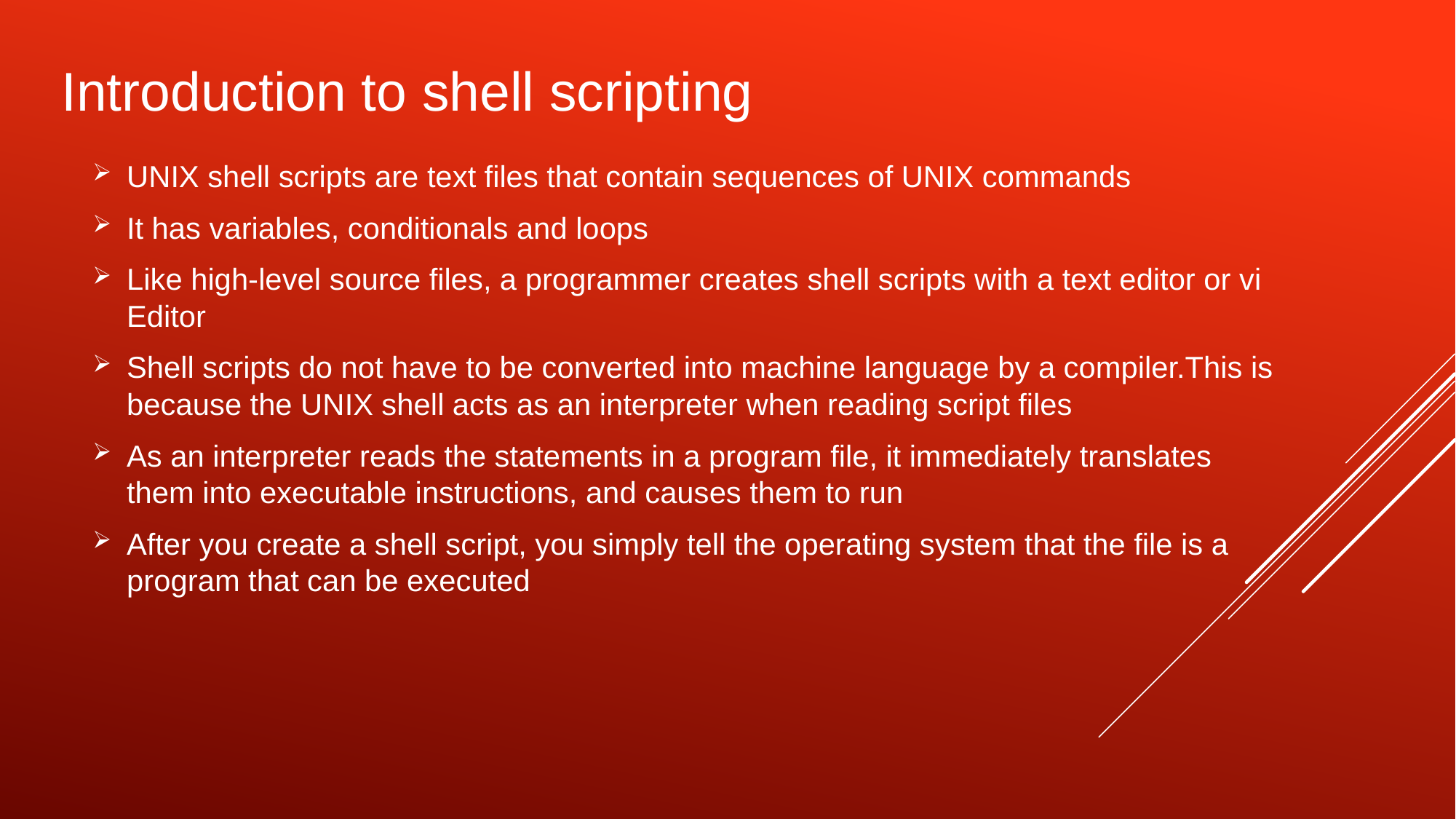

# Introduction to shell scripting
UNIX shell scripts are text files that contain sequences of UNIX commands
It has variables, conditionals and loops
Like high-level source files, a programmer creates shell scripts with a text editor or vi Editor
Shell scripts do not have to be converted into machine language by a compiler.This is because the UNIX shell acts as an interpreter when reading script files
As an interpreter reads the statements in a program file, it immediately translates them into executable instructions, and causes them to run
After you create a shell script, you simply tell the operating system that the file is a program that can be executed